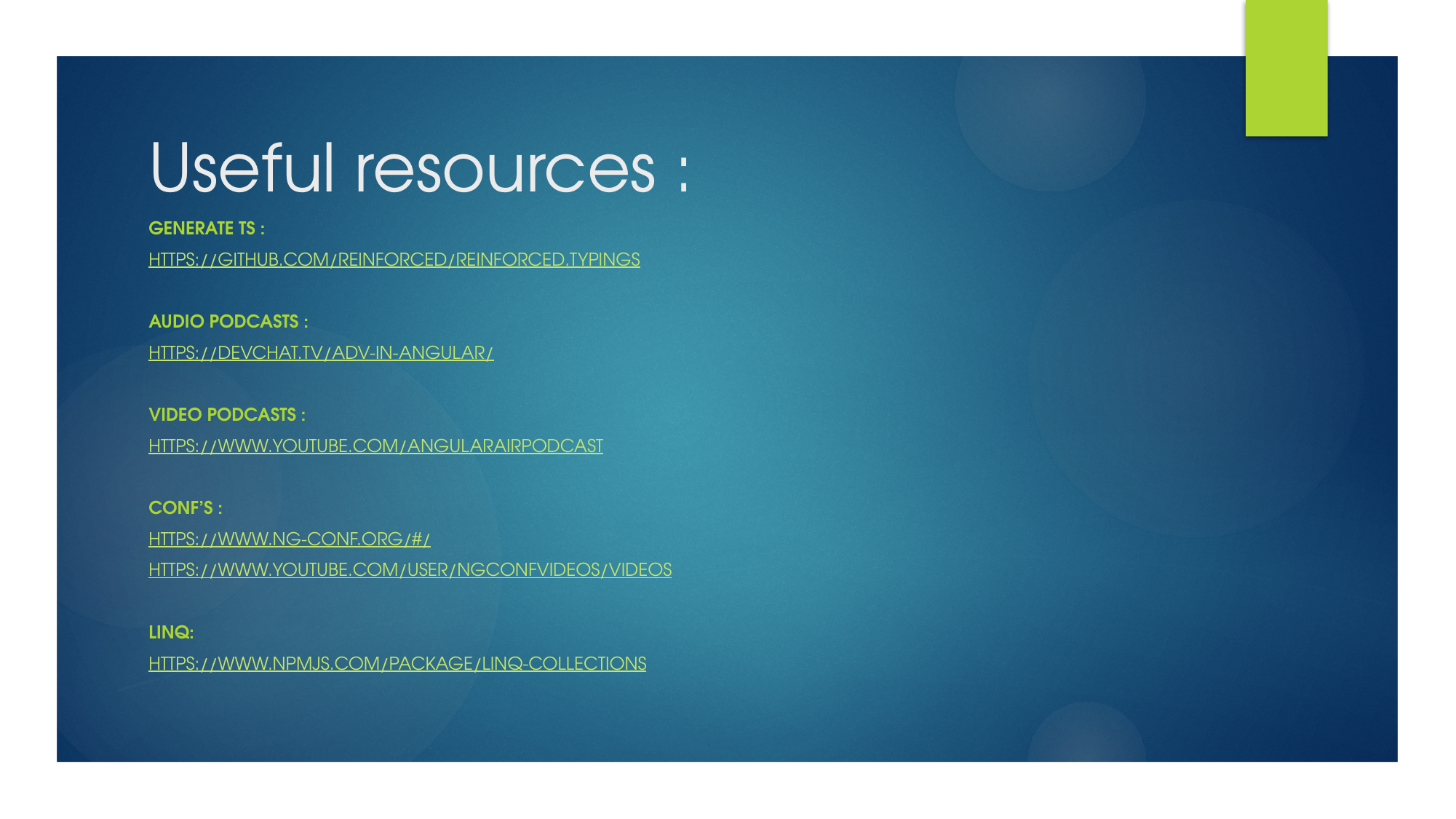

# Useful resources :
Generate ts :
https://github.com/reinforced/Reinforced.Typings

Audio podcasts :
https://devchat.tv/adv-in-angular/

Video podcasts :
https://www.youtube.com/AngularAirPodcast

Conf’s :
https://www.ng-conf.org/#/
https://www.youtube.com/user/ngconfvideos/videos

Linq:
https://www.npmjs.com/package/linq-collections